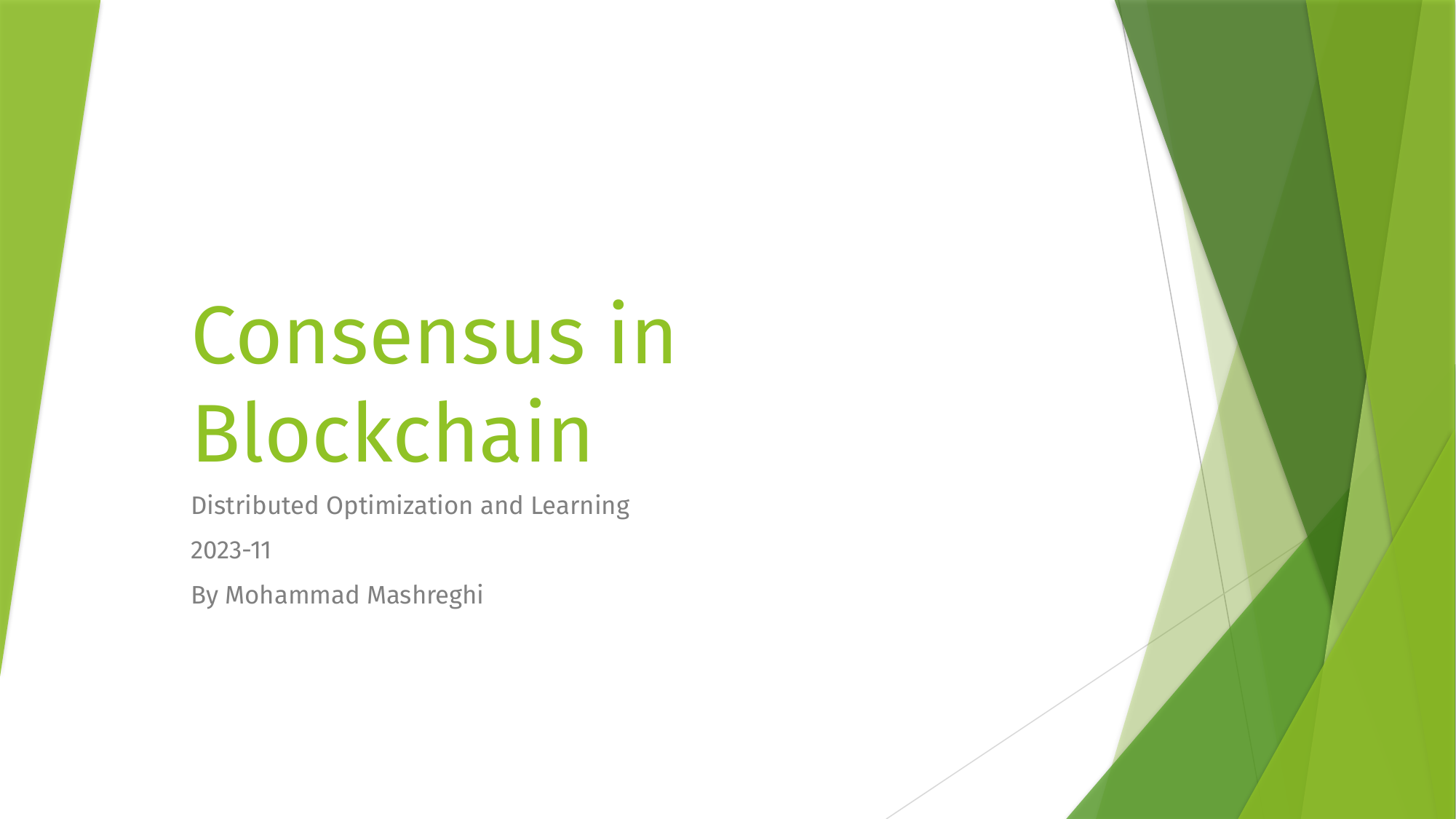

# Consensus in Blockchain
Distributed Optimization and Learning
2023-11
By Mohammad Mashreghi